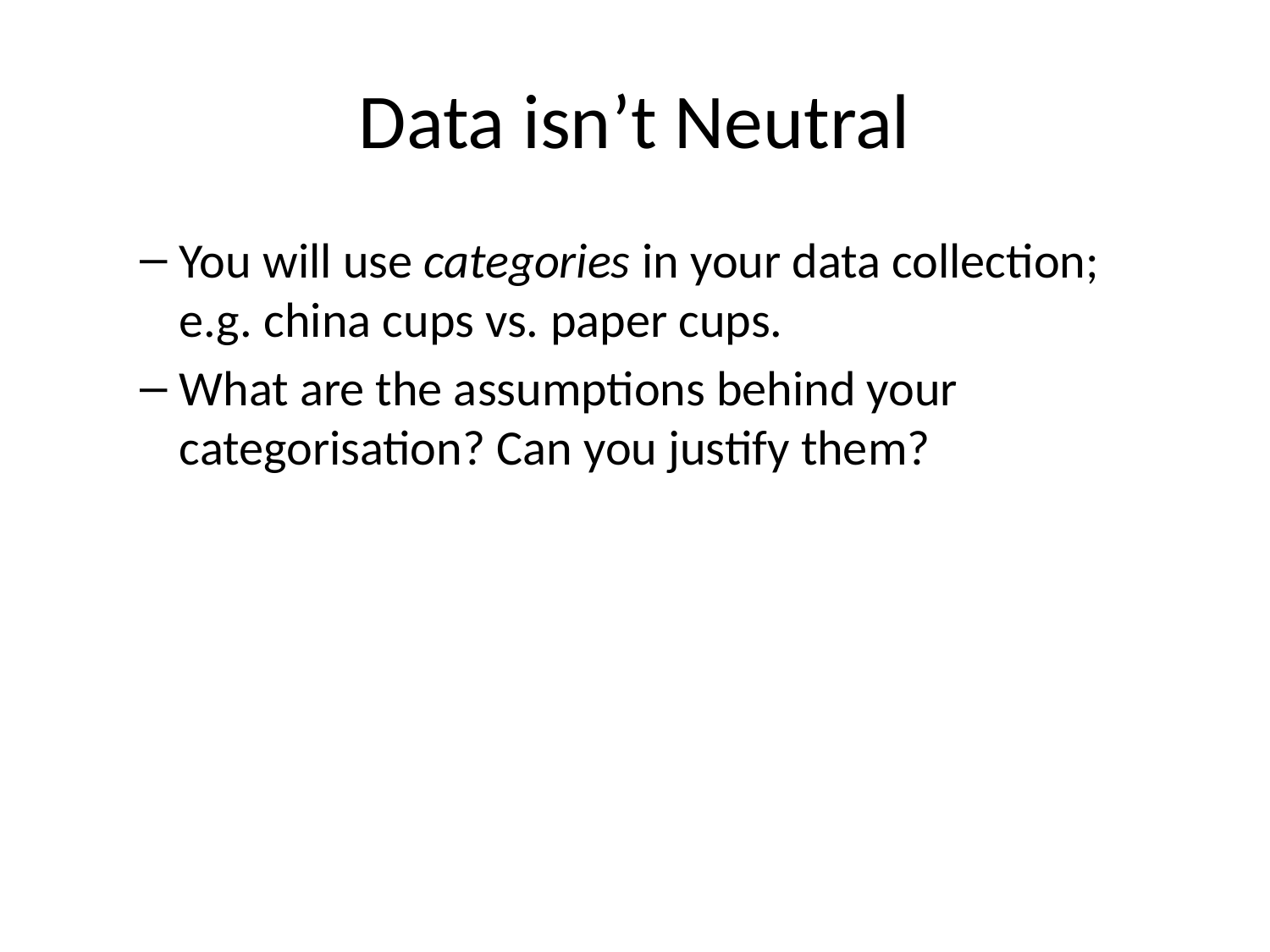

# Data isn’t Neutral
You will use categories in your data collection; e.g. china cups vs. paper cups.
What are the assumptions behind your categorisation? Can you justify them?